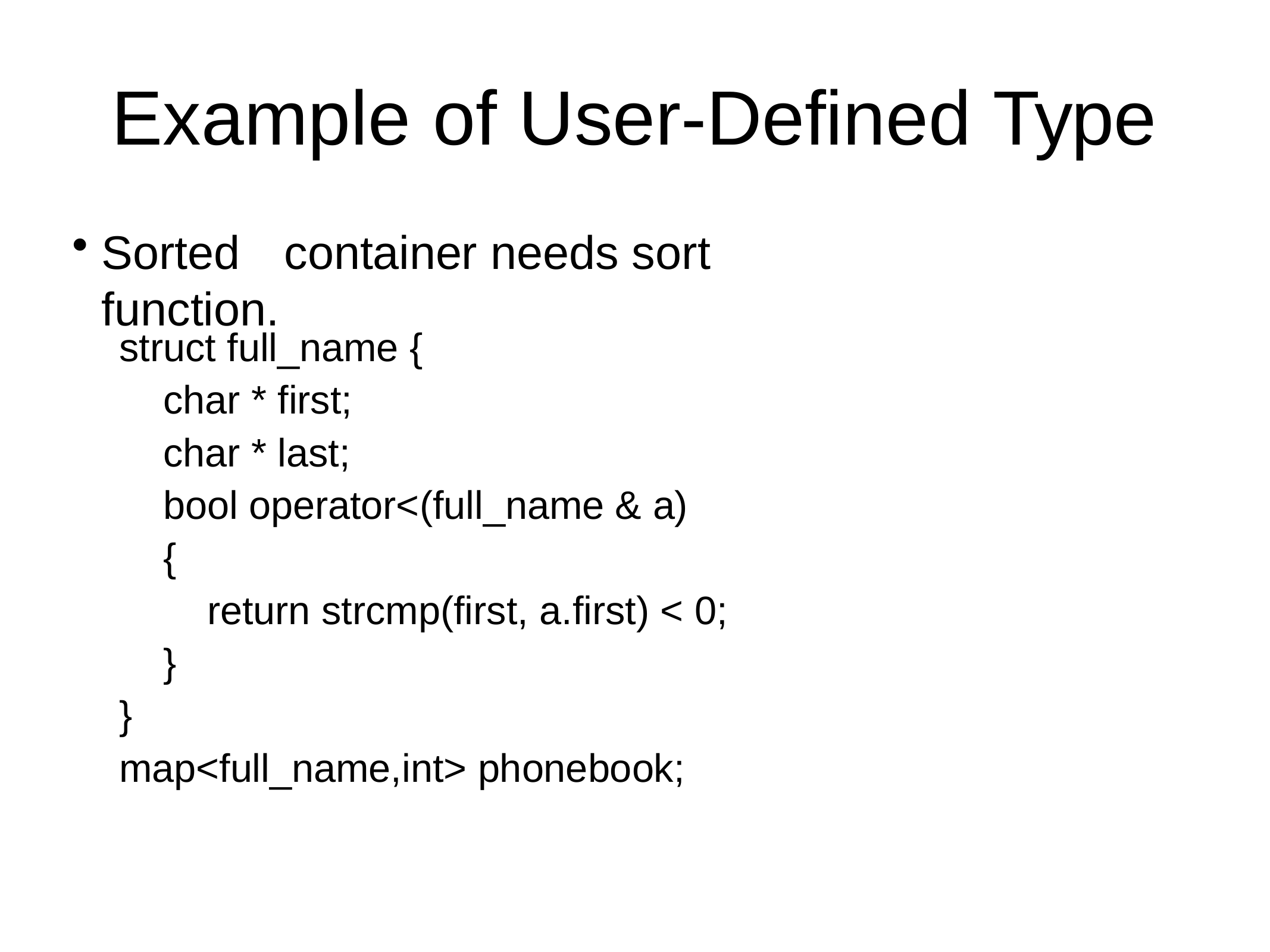

# Example	of User-Defined Type
Sorted	container needs sort function.
struct full_name {
    char * first;
    char * last;
    bool operator<(full_name & a)
    {
        return strcmp(first, a.first) < 0;
    }
}
map<full_name,int> phonebook;